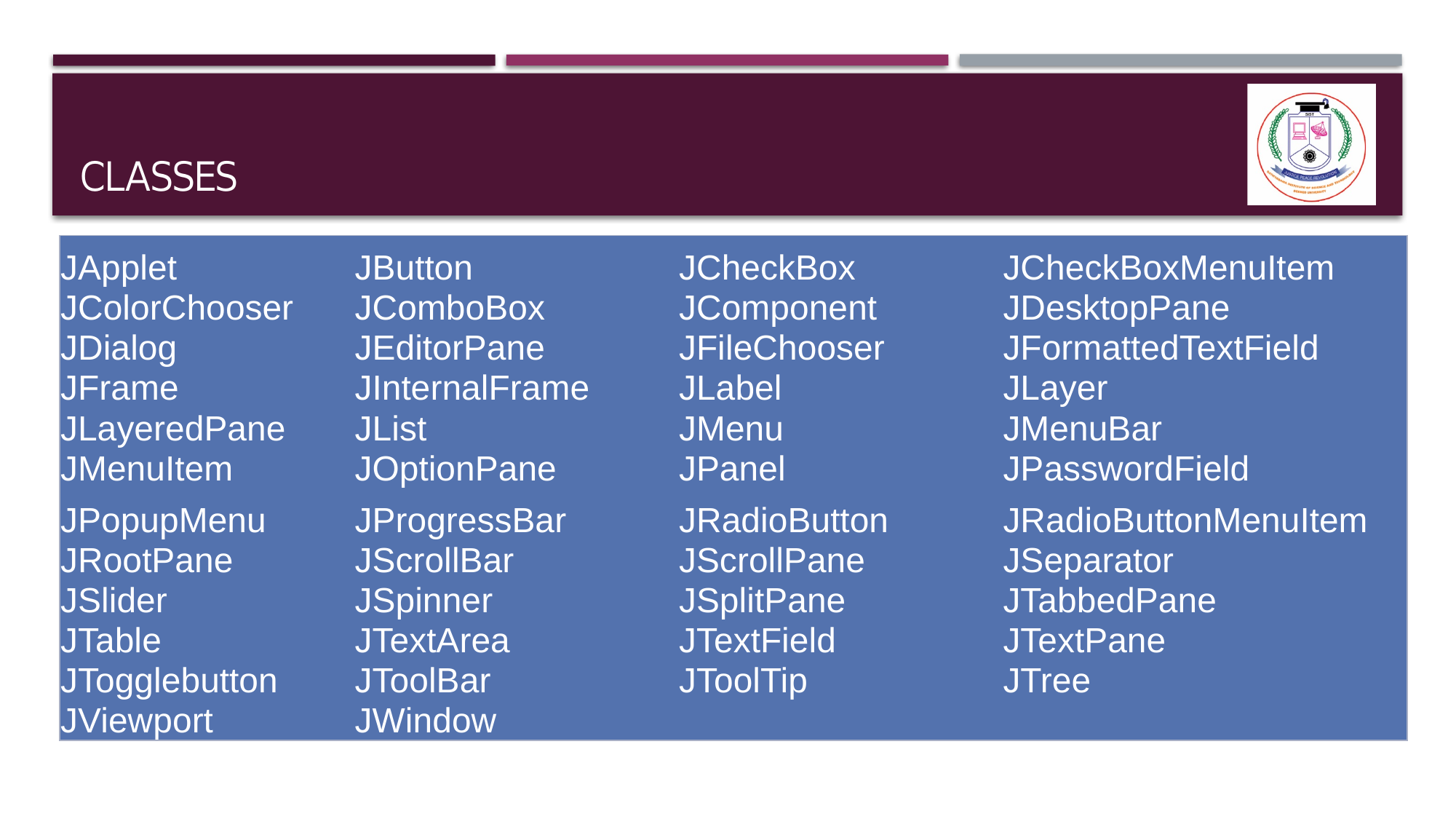

# Classes
| JApplet | JButton | JCheckBox | JCheckBoxMenuItem |
| --- | --- | --- | --- |
| JColorChooser | JComboBox | JComponent | JDesktopPane |
| JDialog | JEditorPane | JFileChooser | JFormattedTextField |
| JFrame | JInternalFrame | JLabel | JLayer |
| JLayeredPane | JList | JMenu | JMenuBar |
| JMenuItem | JOptionPane | JPanel | JPasswordField |
| JPopupMenu | JProgressBar | JRadioButton | JRadioButtonMenuItem |
| JRootPane | JScrollBar | JScrollPane | JSeparator |
| JSlider | JSpinner | JSplitPane | JTabbedPane |
| JTable | JTextArea | JTextField | JTextPane |
| JTogglebutton | JToolBar | JToolTip | JTree |
| JViewport | JWindow |  |  |